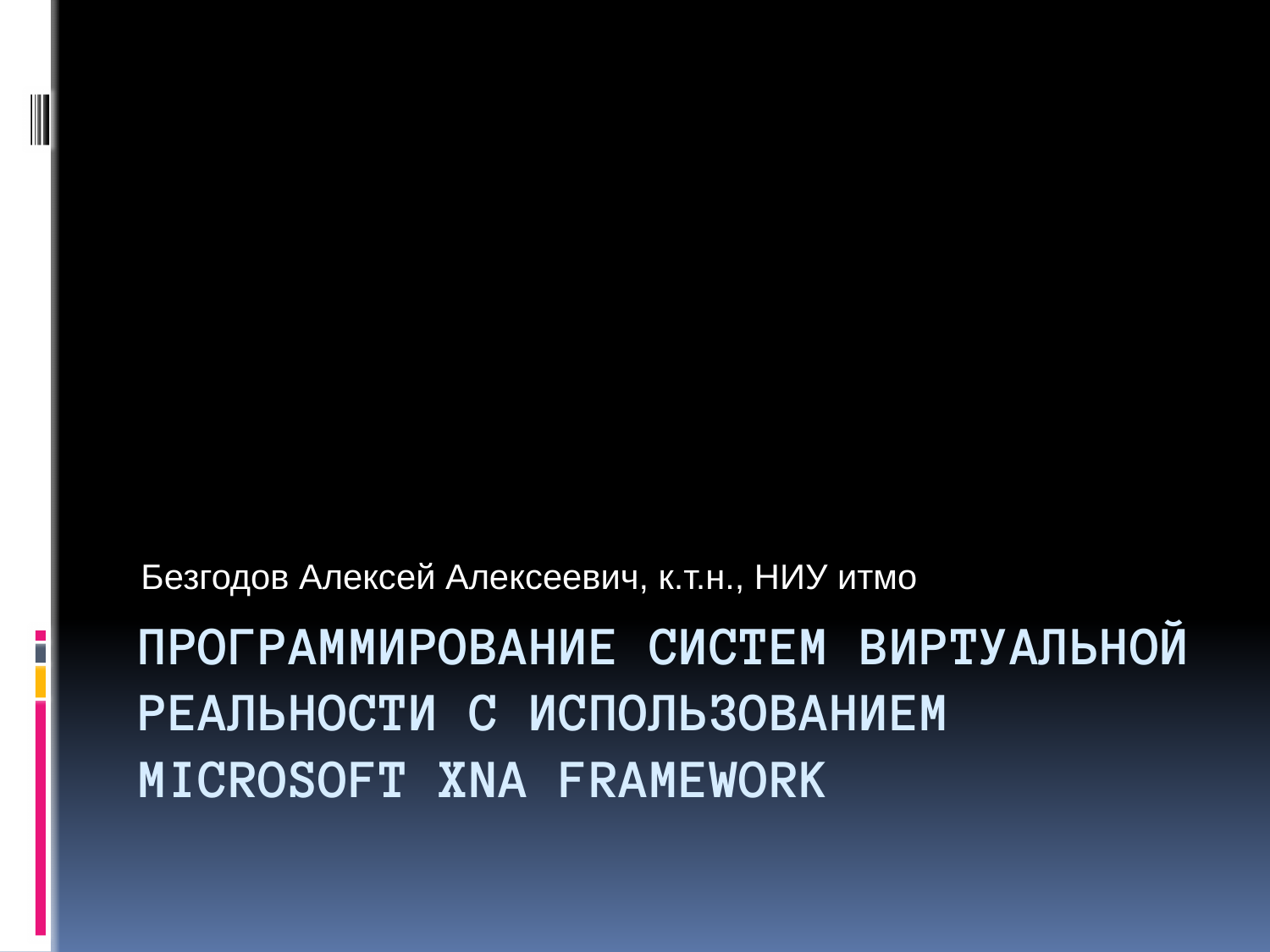

Безгодов Алексей Алексеевич, к.т.н., НИУ итмо
# Программирование систем виртуальной реальности с использованием Microsoft XNA Framework